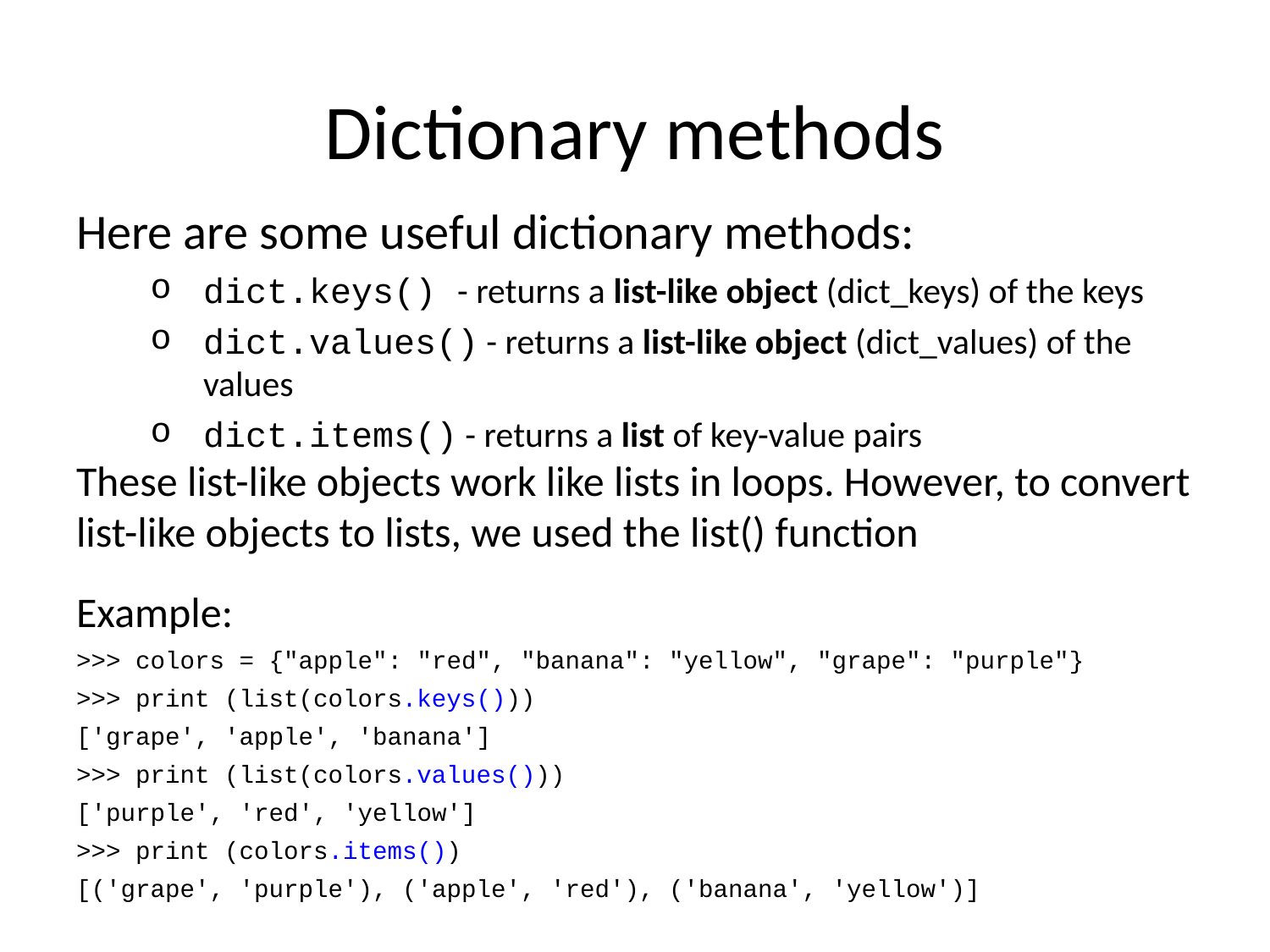

# Dictionary methods
Here are some useful dictionary methods:
dict.keys() - returns a list-like object (dict_keys) of the keys
dict.values() - returns a list-like object (dict_values) of the values
dict.items() - returns a list of key-value pairs
These list-like objects work like lists in loops. However, to convert list-like objects to lists, we used the list() function
Example:
>>> colors = {"apple": "red", "banana": "yellow", "grape": "purple"}
>>> print (list(colors.keys()))
['grape', 'apple', 'banana']
>>> print (list(colors.values()))
['purple', 'red', 'yellow']
>>> print (colors.items())
[('grape', 'purple'), ('apple', 'red'), ('banana', 'yellow')]